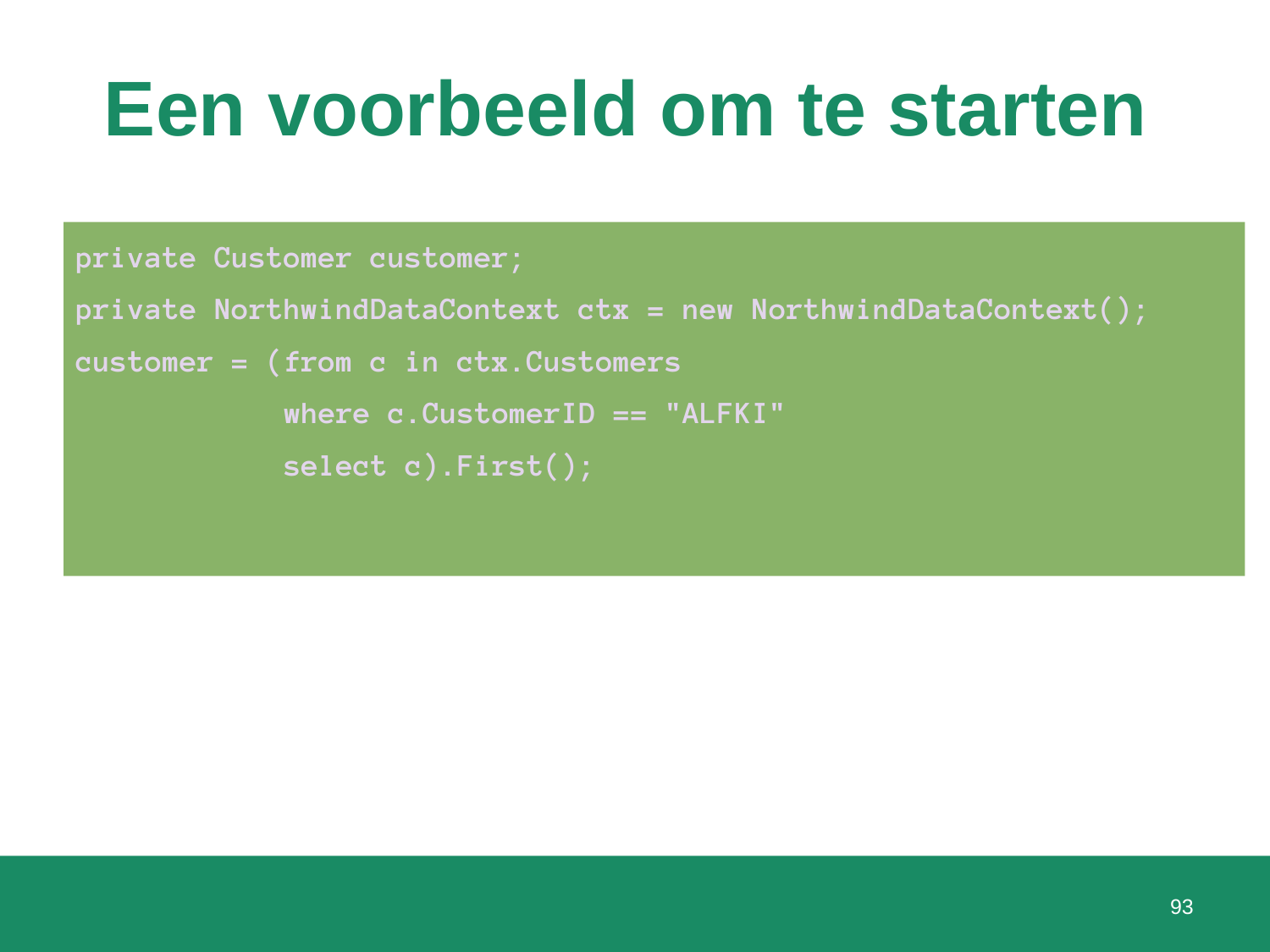

# Een voorbeeld om te starten
private Customer customer;
private NorthwindDataContext ctx = new NorthwindDataContext();
customer = (from c in ctx.Customers
            where c.CustomerID == "ALFKI"
            select c).First();

93